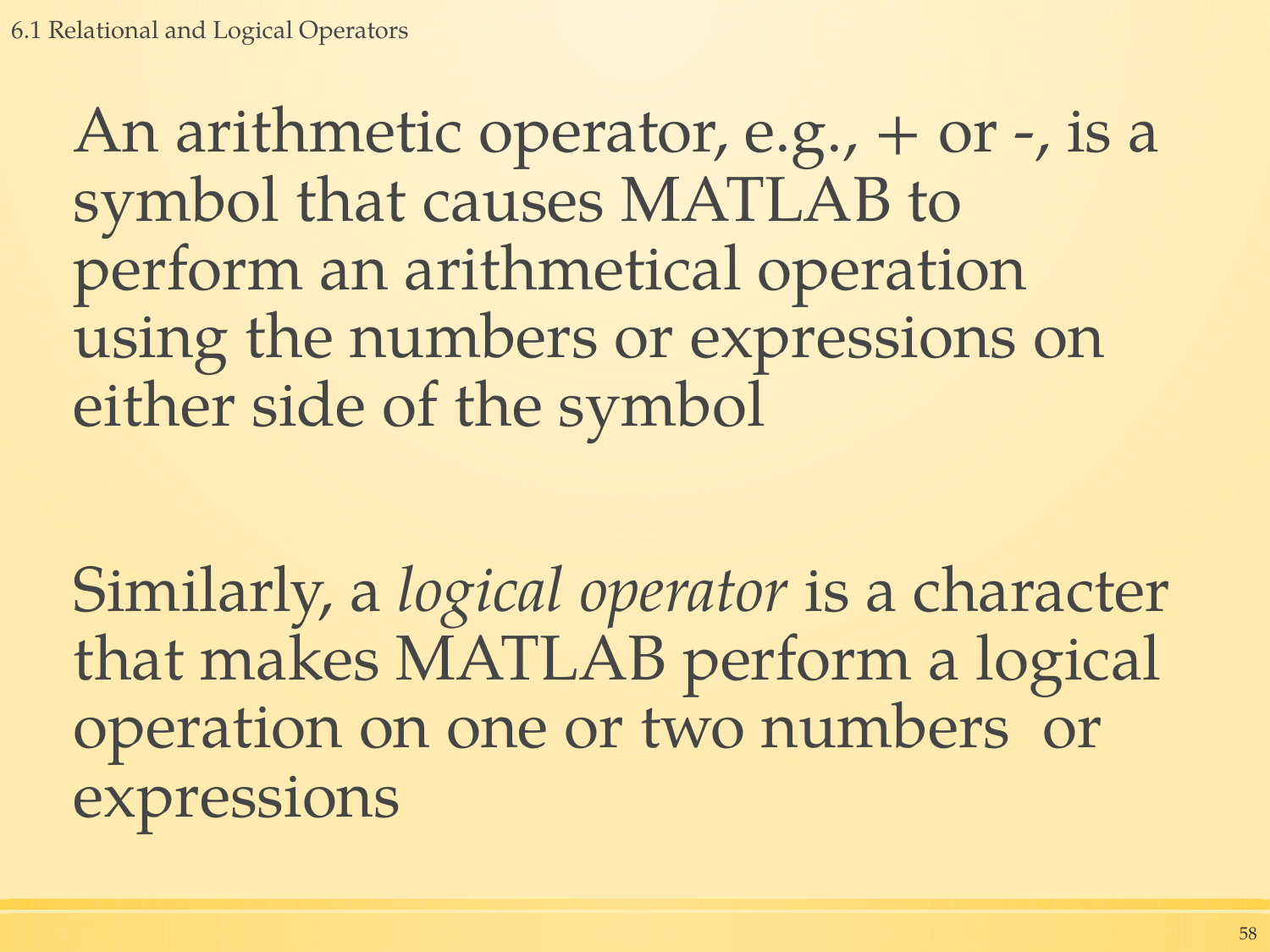

6.1 Relational and Logical Operators
An arithmetic operator, e.g., + or -, is a symbol that causes MATLAB to perform an arithmetical operation using the numbers or expressions on either side of the symbol

Similarly, a logical operator is a character that makes MATLAB perform a logical operation on one or two numbers  or expressions
58